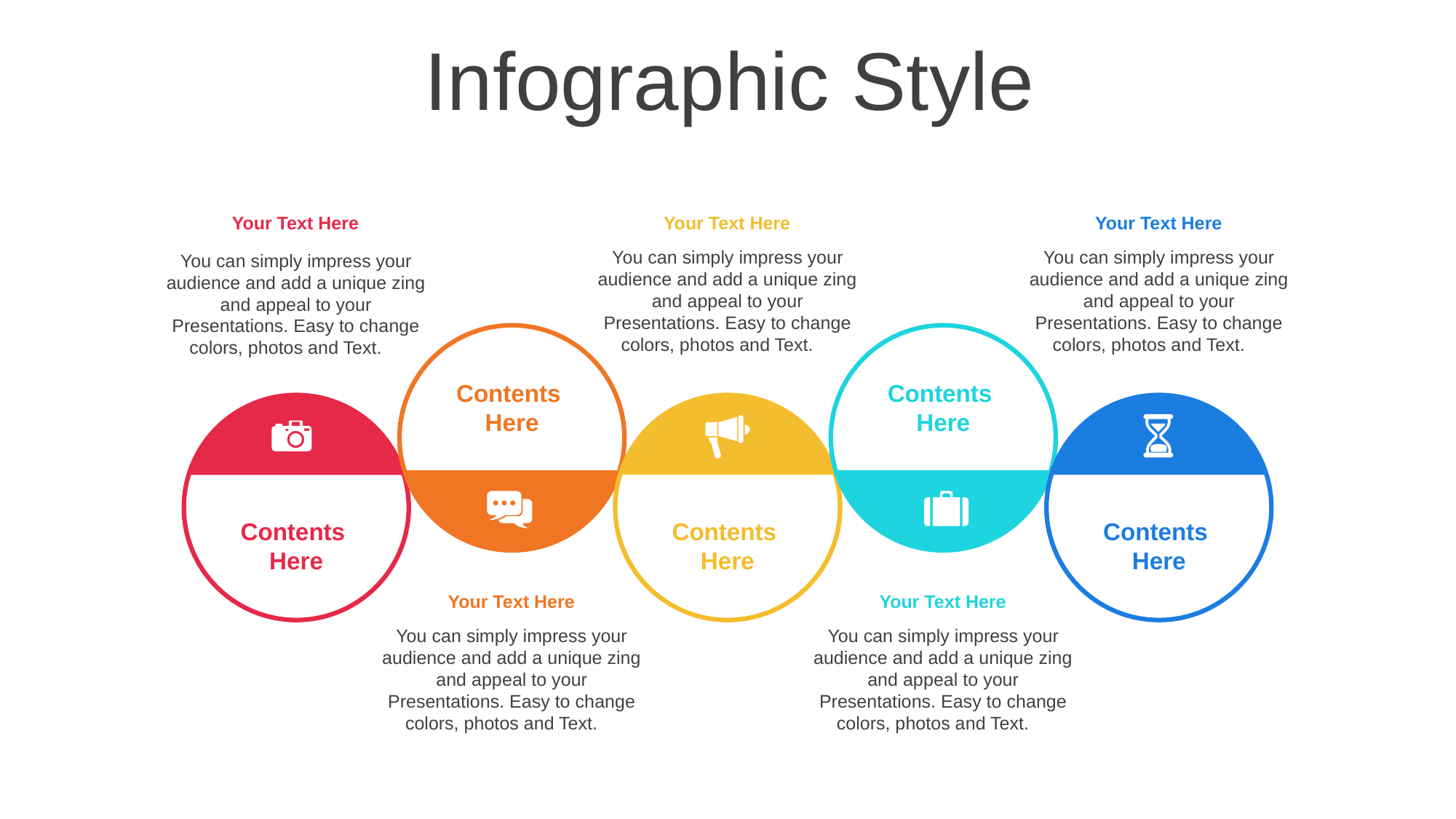

Infographic Style
Your Text Here
You can simply impress your audience and add a unique zing and appeal to your Presentations. Easy to change colors, photos and Text.
Your Text Here
You can simply impress your audience and add a unique zing and appeal to your Presentations. Easy to change colors, photos and Text.
Your Text Here
You can simply impress your audience and add a unique zing and appeal to your Presentations. Easy to change colors, photos and Text.

Contents  Here
Contents  Here

Contents  Here
Contents  Here
Contents  Here
Your Text Here
You can simply impress your audience and add a unique zing and appeal to your Presentations. Easy to change colors, photos and Text.
Your Text Here
You can simply impress your audience and add a unique zing and appeal to your Presentations. Easy to change colors, photos and Text.